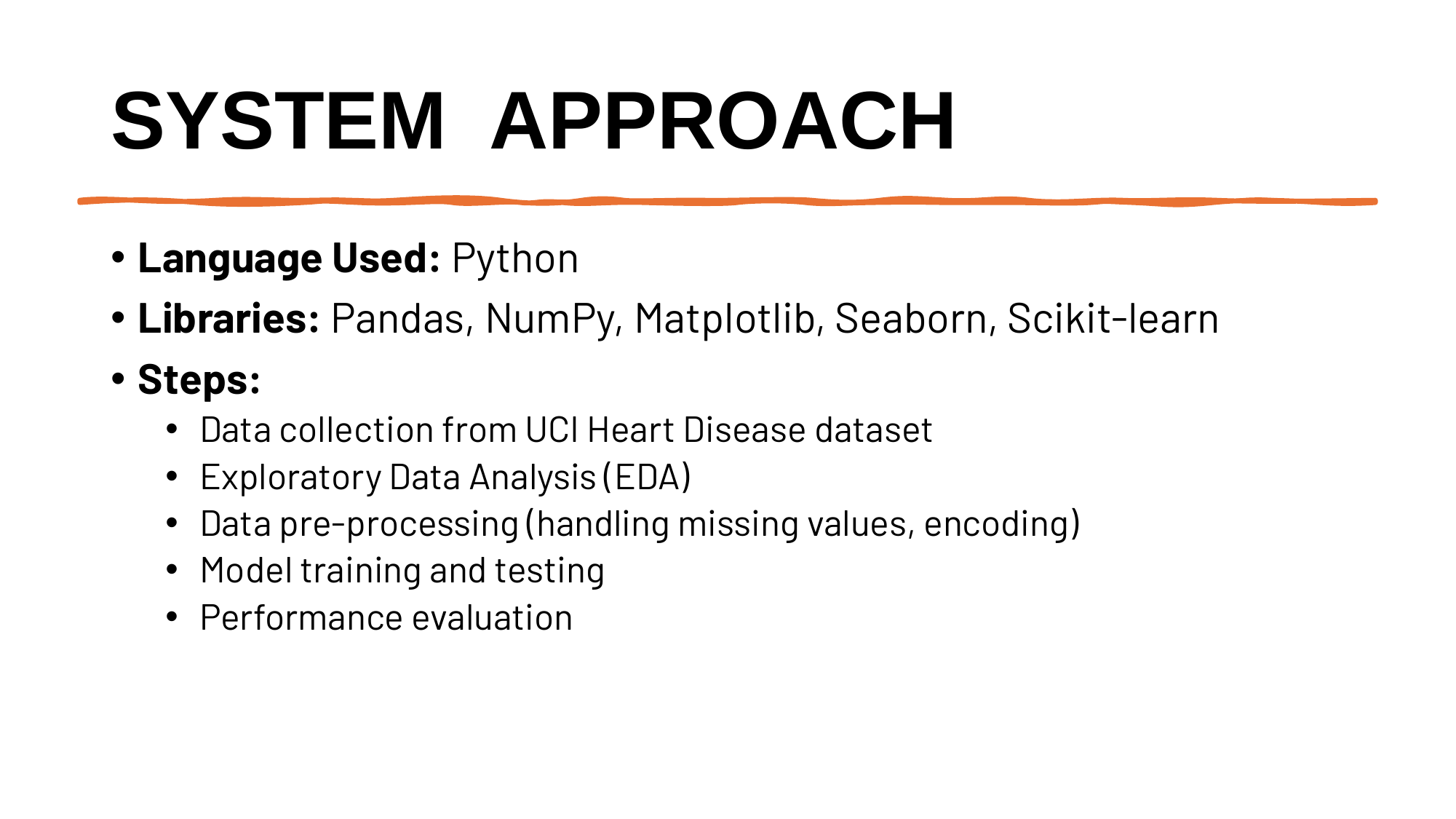

# System  Approach

Language Used: Python
Libraries: Pandas, NumPy, Matplotlib, Seaborn, Scikit-learn
Steps:
Data collection from UCI Heart Disease dataset
Exploratory Data Analysis (EDA)
Data pre-processing (handling missing values, encoding)
Model training and testing
Performance evaluation